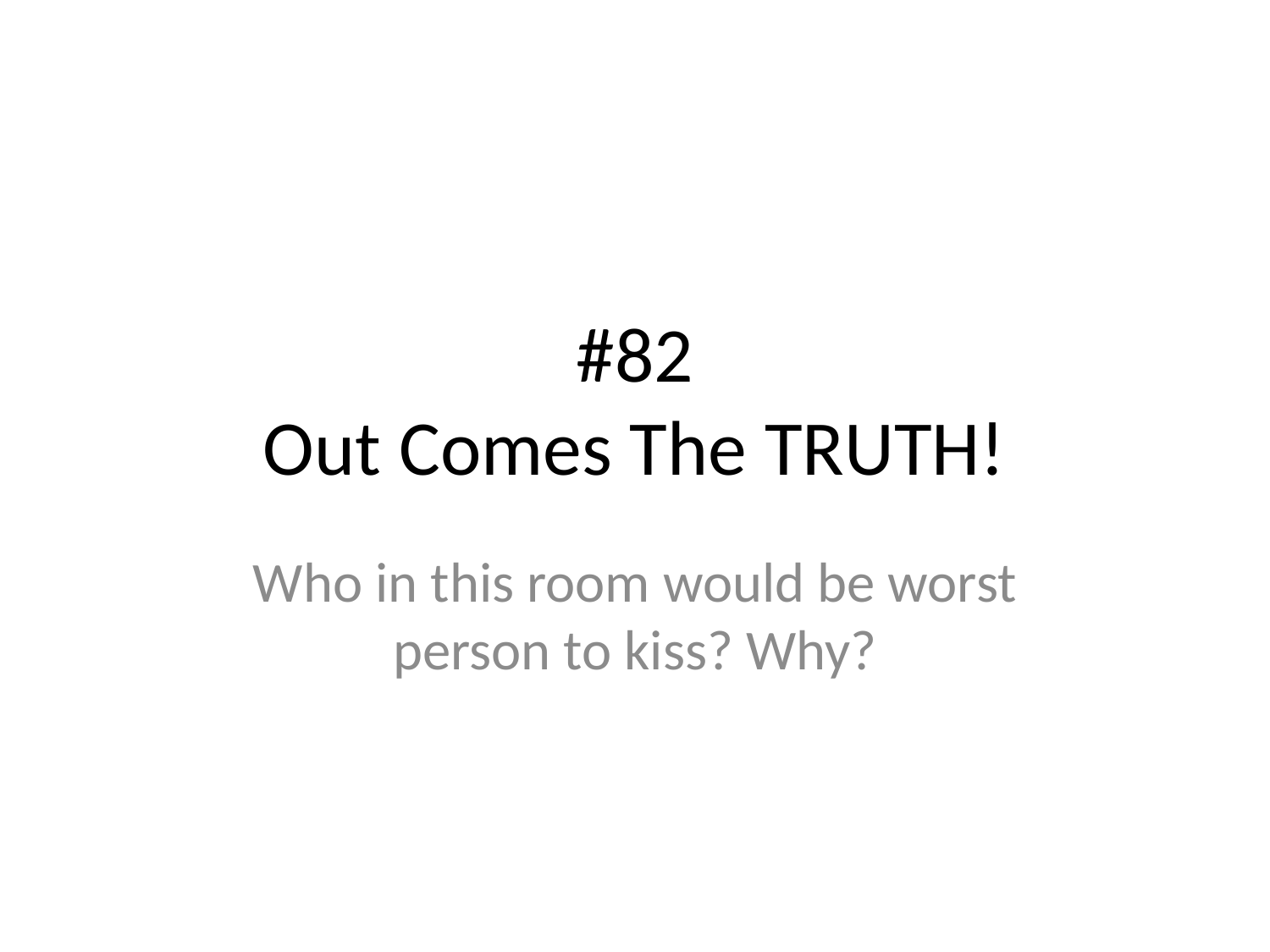

# #82
Out Comes The TRUTH!
Who in this room would be worst person to kiss? Why?